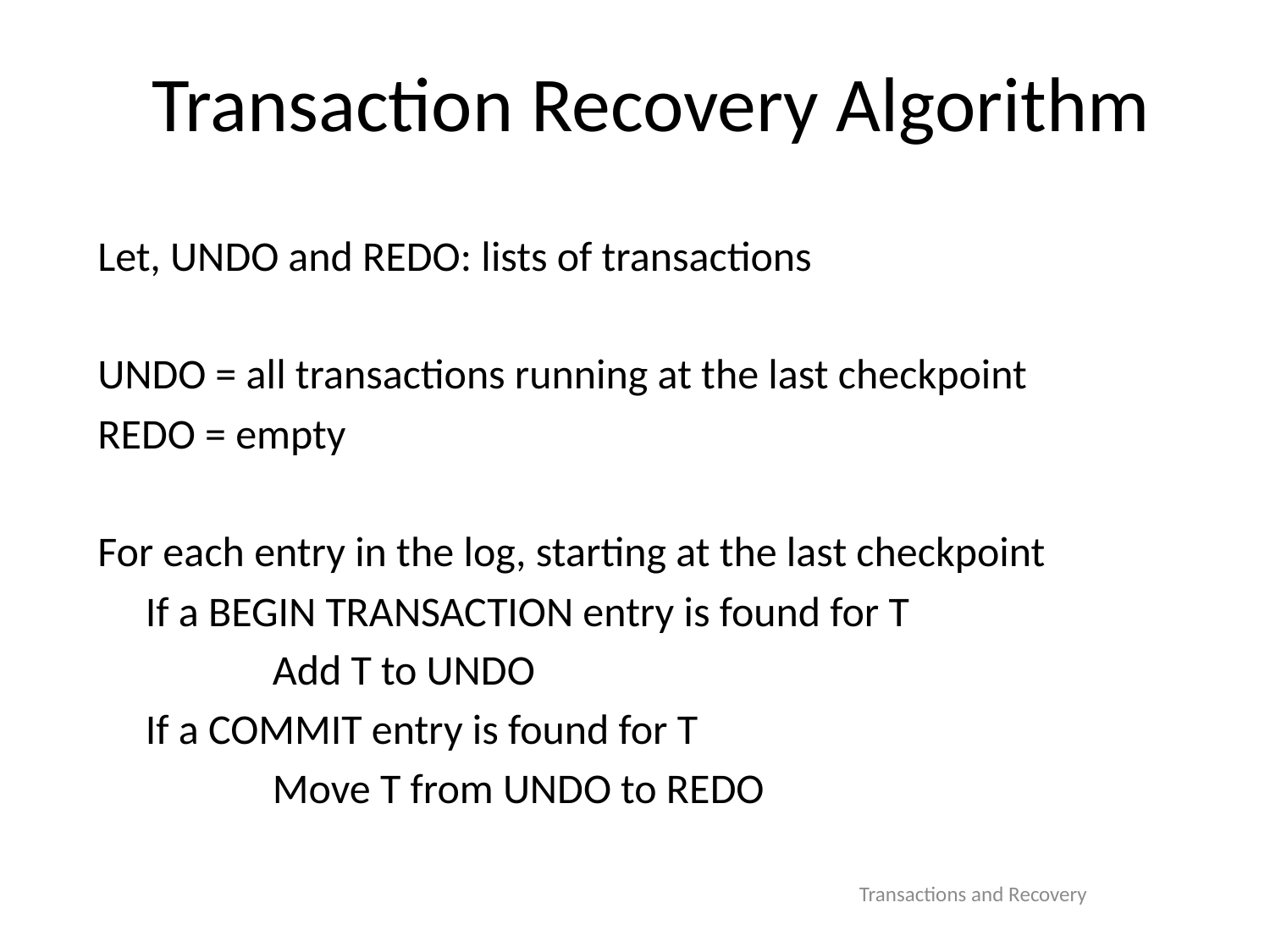

# Transaction Recovery Algorithm
Let, UNDO and REDO: lists of transactions

UNDO = all transactions running at the last checkpoint
REDO = empty

For each entry in the log, starting at the last checkpoint
	If a BEGIN TRANSACTION entry is found for T
		Add T to UNDO
	If a COMMIT entry is found for T
		Move T from UNDO to REDO
Transactions and Recovery